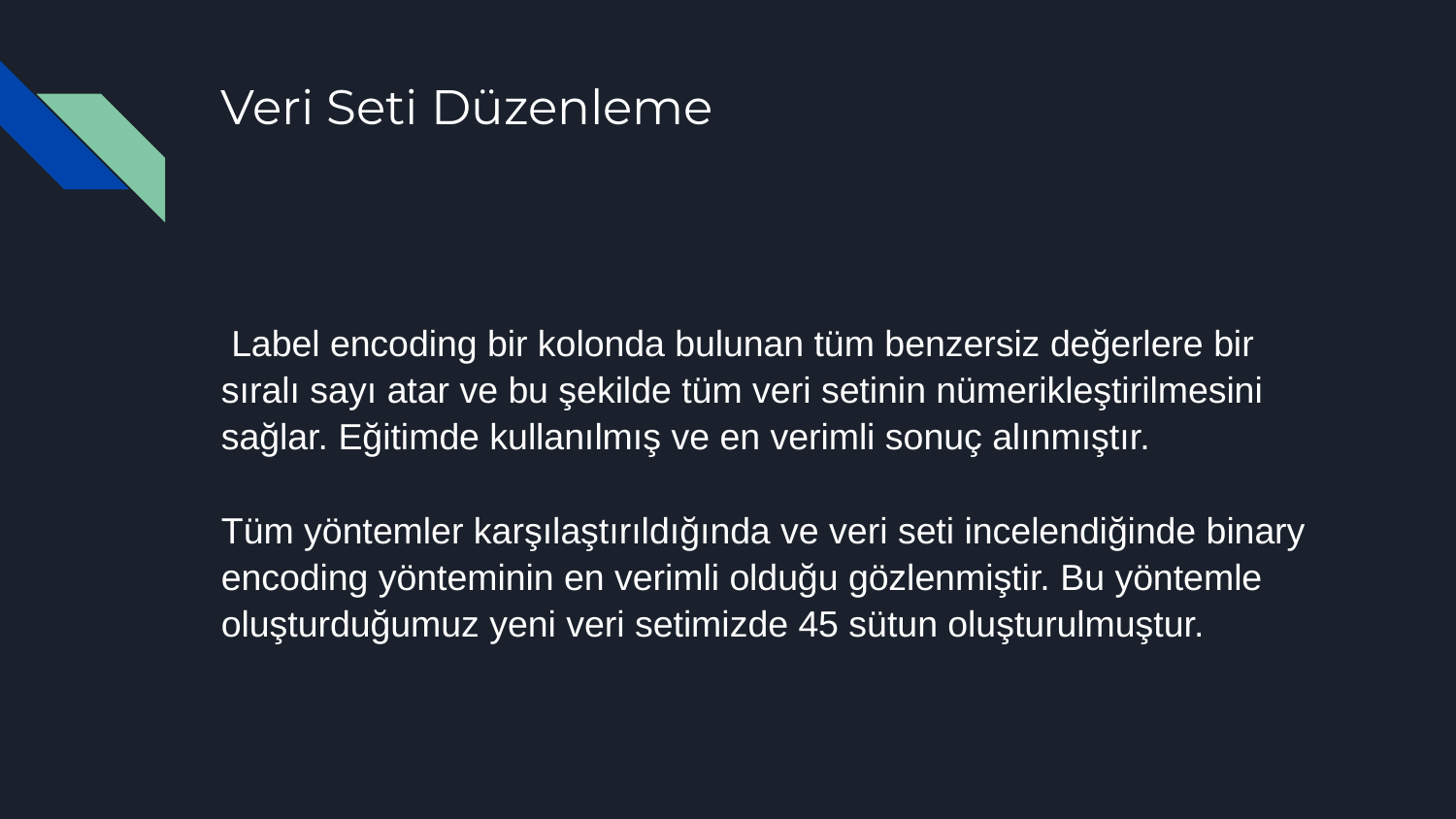

# Veri Seti Düzenleme

 Label encoding bir kolonda bulunan tüm benzersiz değerlere bir sıralı sayı atar ve bu şekilde tüm veri setinin nümerikleştirilmesini sağlar. Eğitimde kullanılmış ve en verimli sonuç alınmıştır.

Tüm yöntemler karşılaştırıldığında ve veri seti incelendiğinde binary encoding yönteminin en verimli olduğu gözlenmiştir. Bu yöntemle oluşturduğumuz yeni veri setimizde 45 sütun oluşturulmuştur.